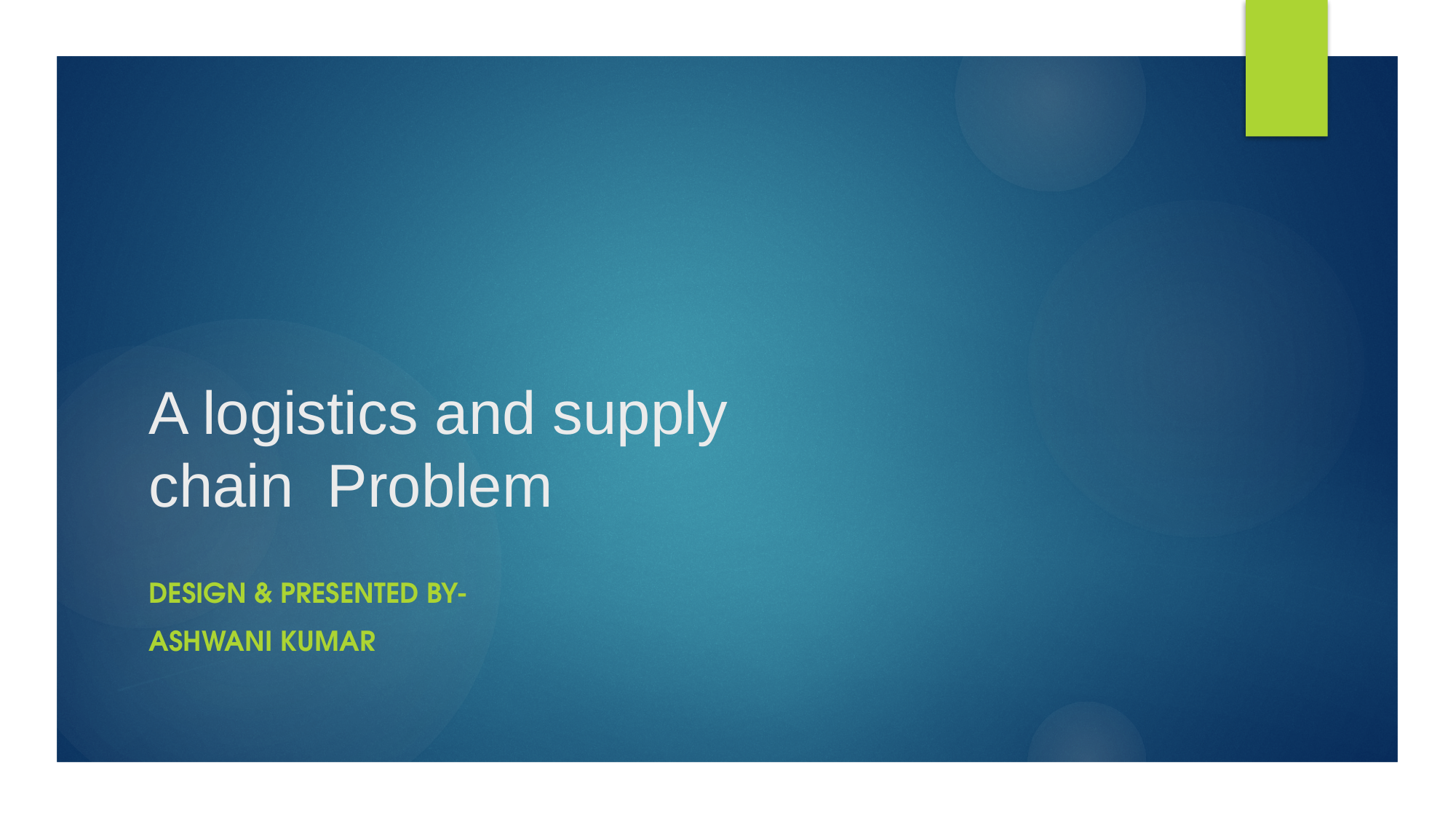

# A logistics and supply chain  Problem
Design & presented by-
Ashwani Kumar